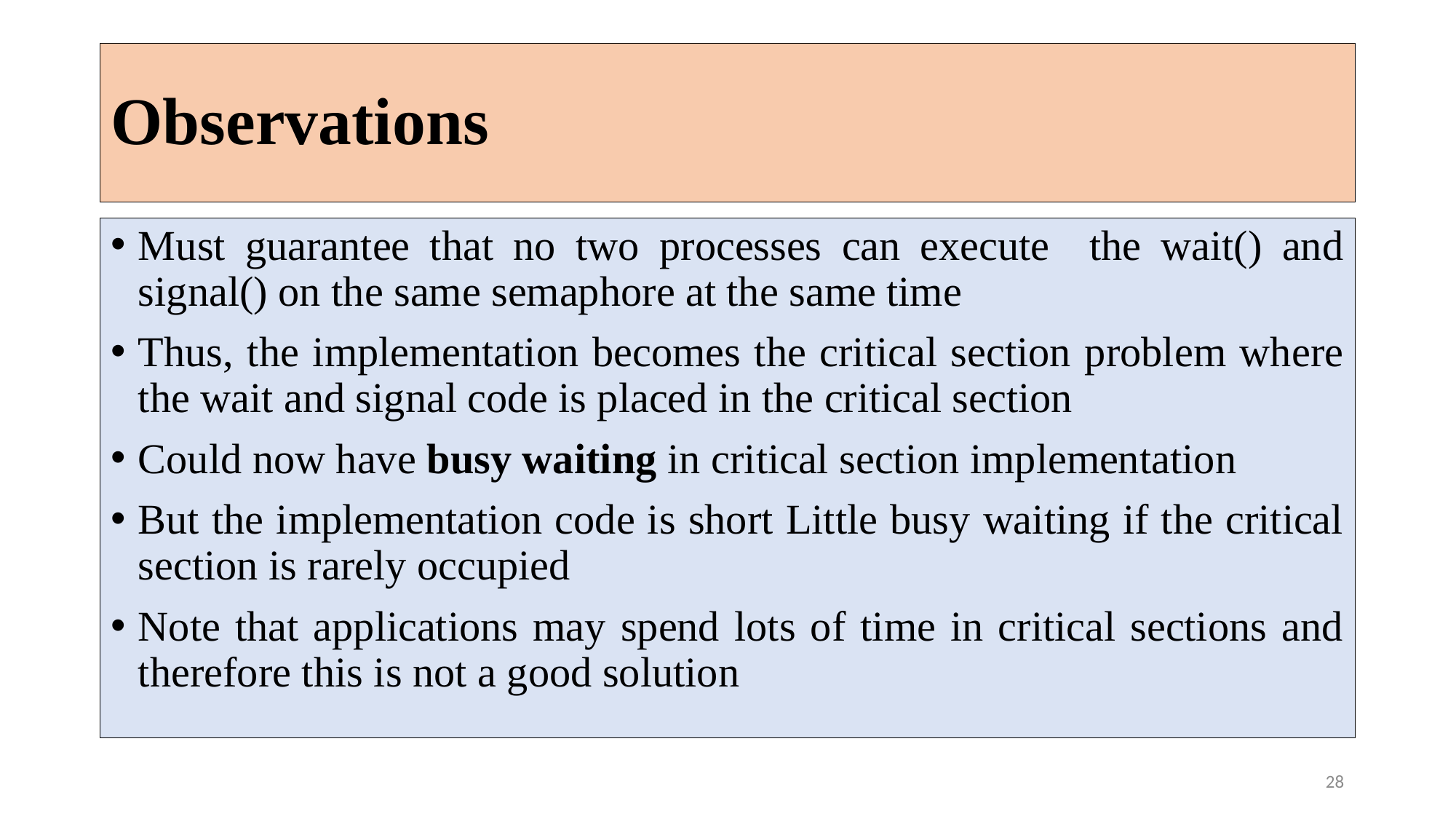

# Observations
Must guarantee that no two processes can execute  the wait() and signal() on the same semaphore at the same time
Thus, the implementation becomes the critical section problem where the wait and signal code is placed in the critical section
Could now have busy waiting in critical section implementation
But the implementation code is short Little busy waiting if the critical section is rarely occupied
Note that applications may spend lots of time in critical sections and therefore this is not a good solution

28